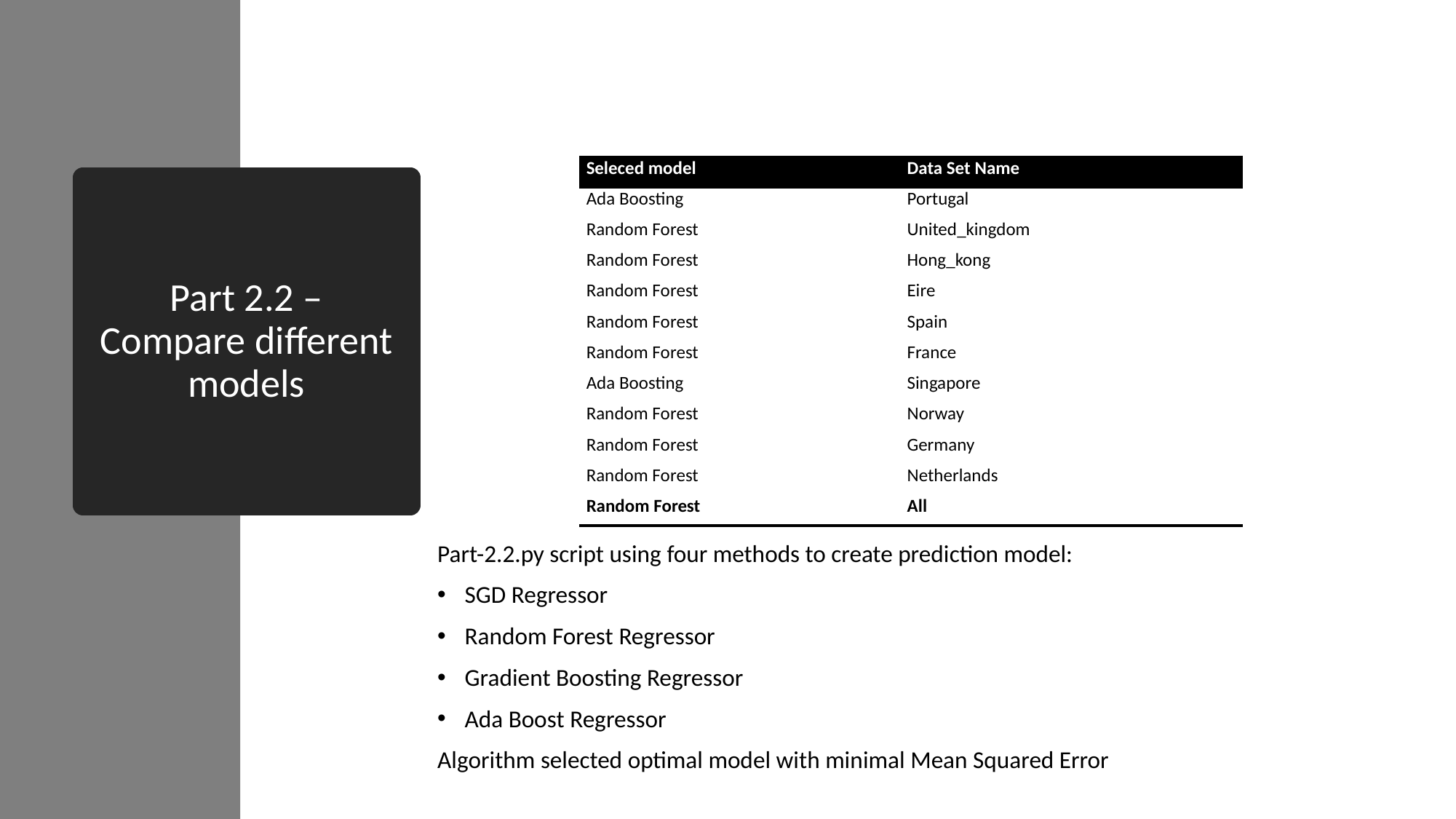

| Seleced model | Data Set Name |
| --- | --- |
| Ada Boosting | Portugal |
| Random Forest | United\_kingdom |
| Random Forest | Hong\_kong |
| Random Forest | Eire |
| Random Forest | Spain |
| Random Forest | France |
| Ada Boosting | Singapore |
| Random Forest | Norway |
| Random Forest | Germany |
| Random Forest | Netherlands |
| Random Forest | All |
# Part 2.2 – Compare different models
Part-2.2.py script using four methods to create prediction model:
SGD Regressor
Random Forest Regressor
Gradient Boosting Regressor
Ada Boost Regressor
Algorithm selected optimal model with minimal Mean Squared Error